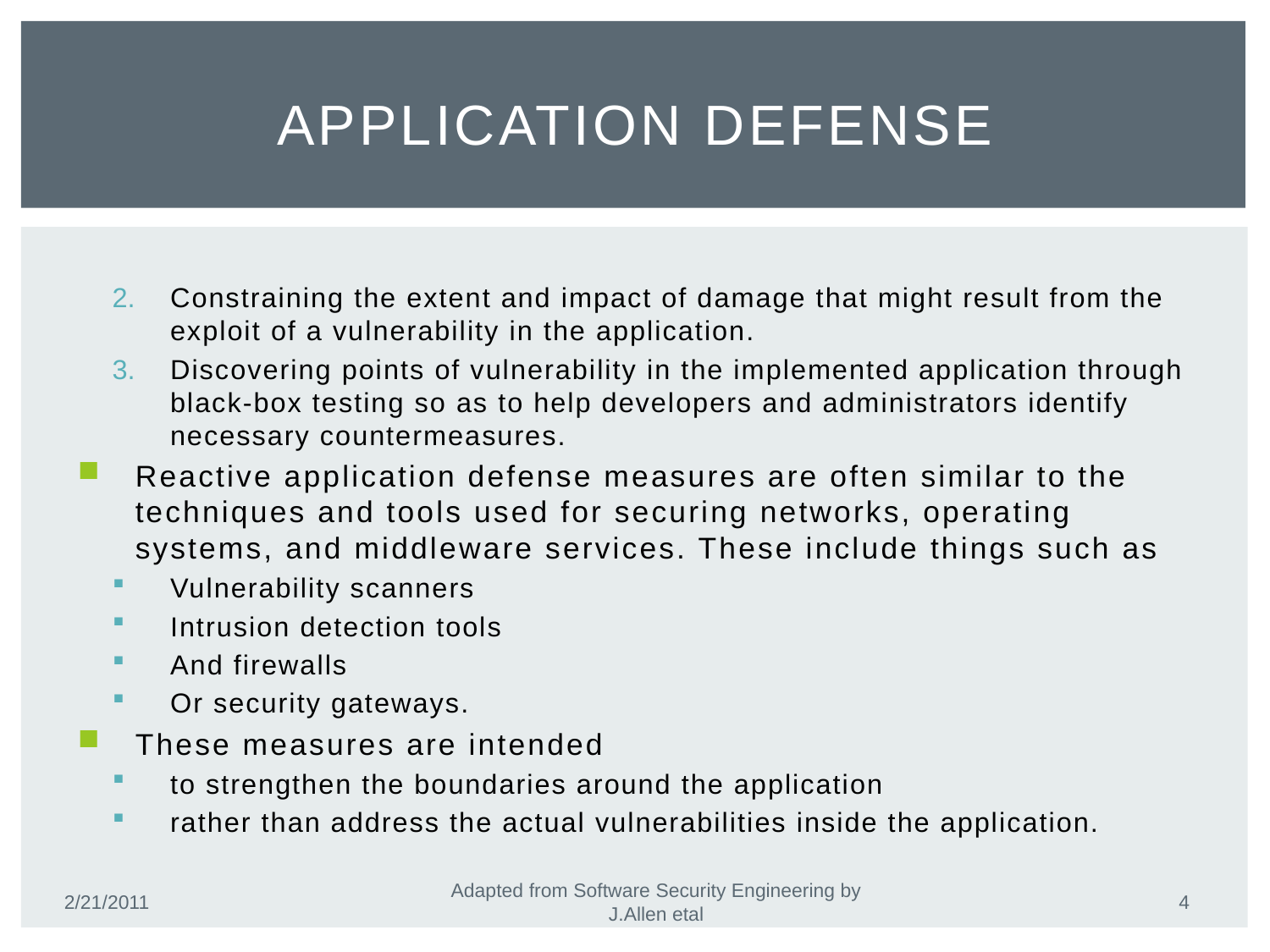

# Application defense

Constraining the extent and impact of damage that might result from the exploit of a vulnerability in the application.
Discovering points of vulnerability in the implemented application through black-box testing so as to help developers and administrators identify necessary countermeasures.
Reactive application defense measures are often similar to the techniques and tools used for securing networks, operating systems, and middleware services. These include things such as
Vulnerability scanners
Intrusion detection tools
And firewalls
Or security gateways.
These measures are intended
to strengthen the boundaries around the application
rather than address the actual vulnerabilities inside the application.
4
2/21/2011
Adapted from Software Security Engineering by J.Allen etal